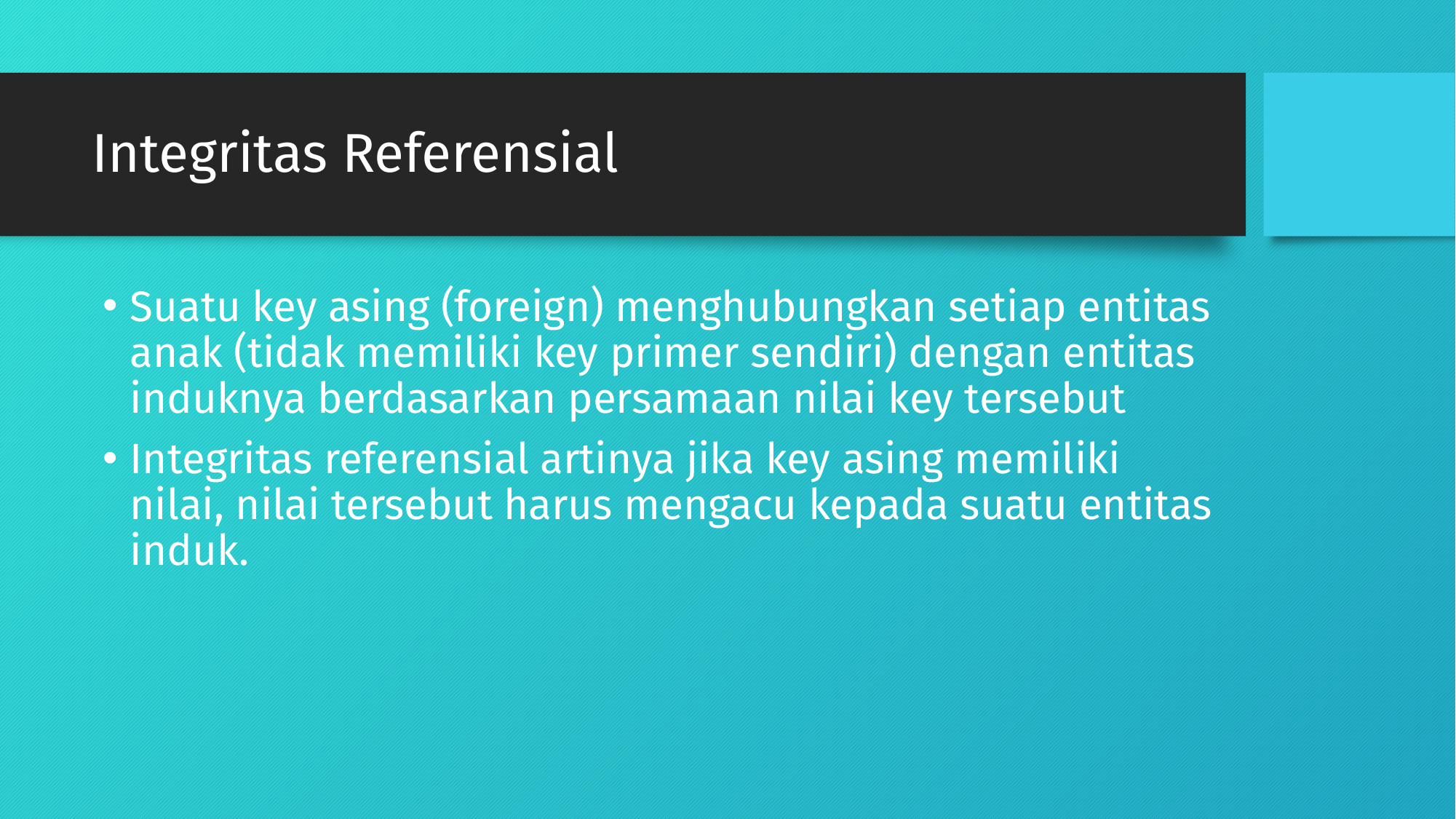

# Integritas Referensial
Suatu key asing (foreign) menghubungkan setiap entitas anak (tidak memiliki key primer sendiri) dengan entitas induknya berdasarkan persamaan nilai key tersebut
Integritas referensial artinya jika key asing memiliki nilai, nilai tersebut harus mengacu kepada suatu entitas induk.